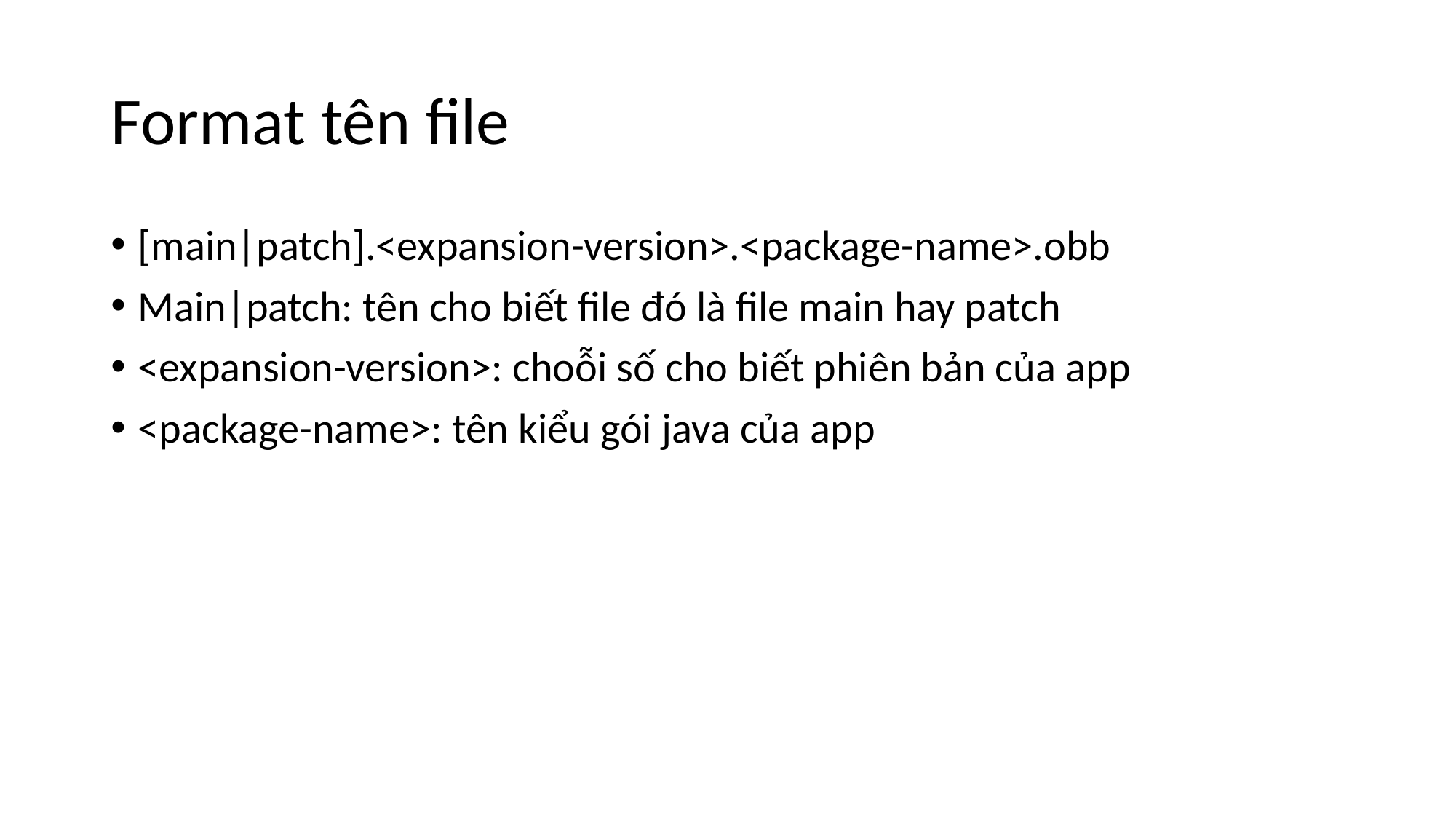

# Format tên file
[main|patch].<expansion-version>.<package-name>.obb
Main|patch: tên cho biết file đó là file main hay patch
<expansion-version>: choỗi số cho biết phiên bản của app
<package-name>: tên kiểu gói java của app